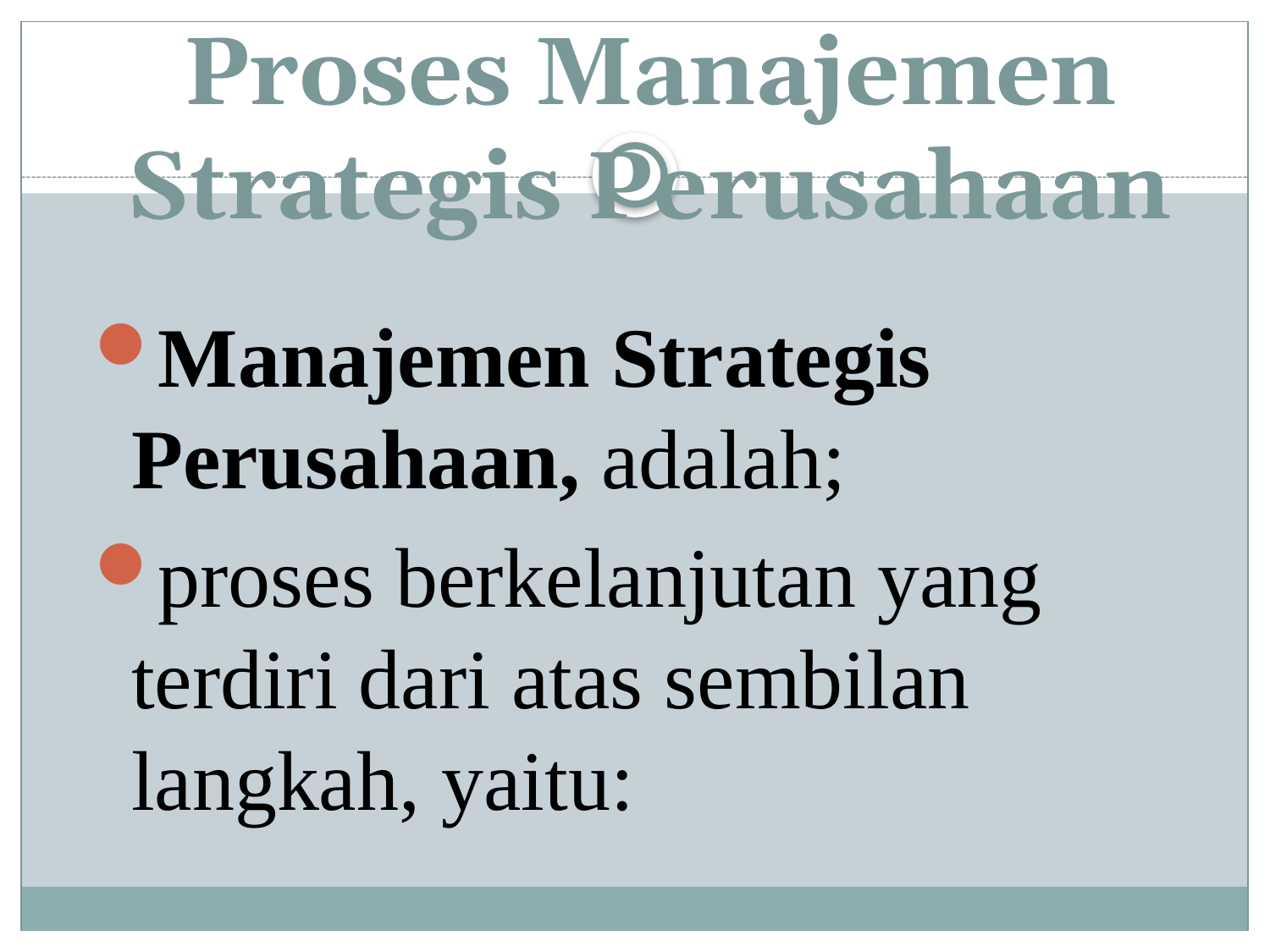

# Proses Manajemen Strategis Perusahaan
Manajemen Strategis Perusahaan, adalah;
proses berkelanjutan yang terdiri dari atas sembilan langkah, yaitu: